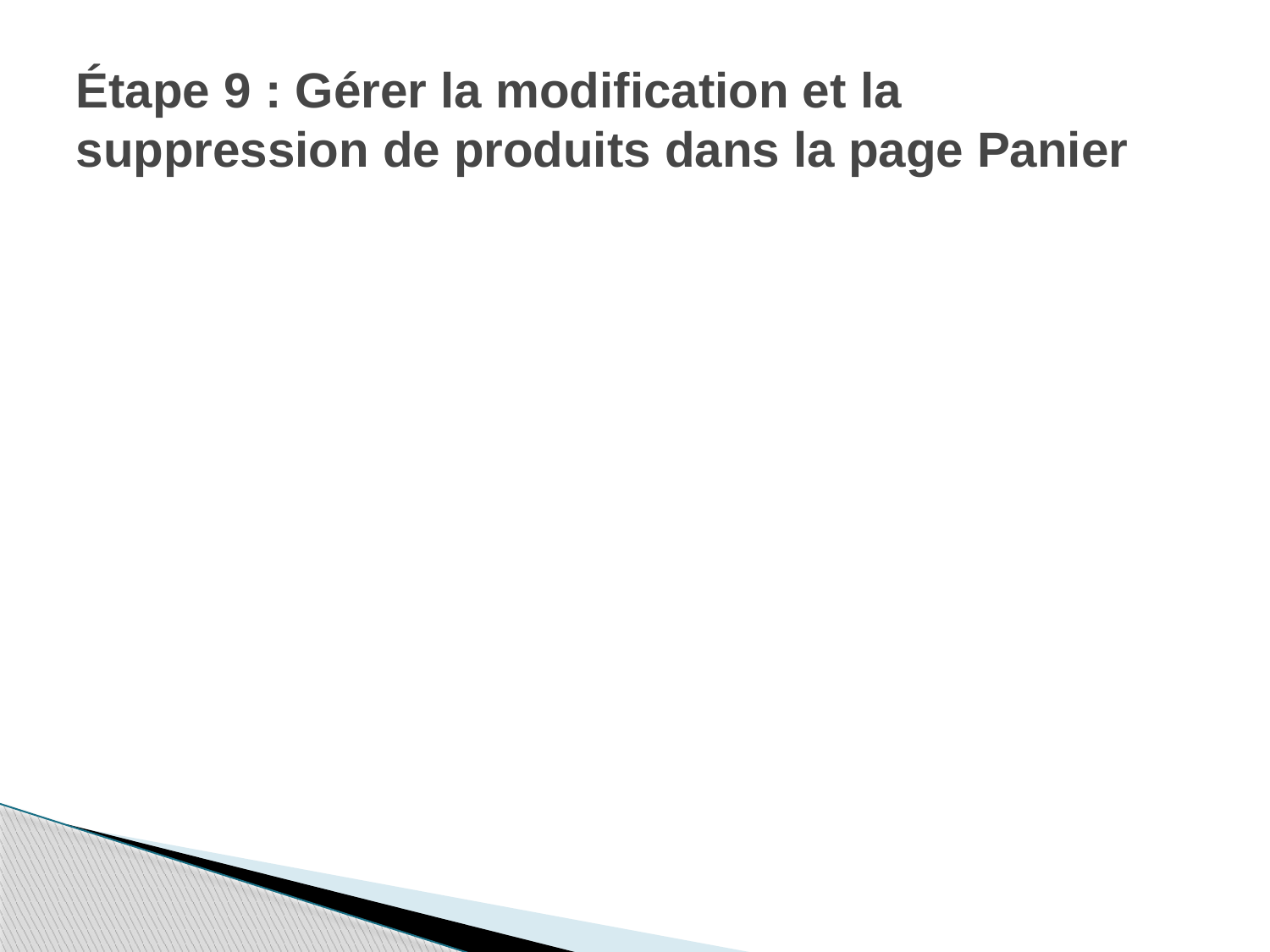

# Étape 9 : Gérer la modification et la suppression de produits dans la page Panier